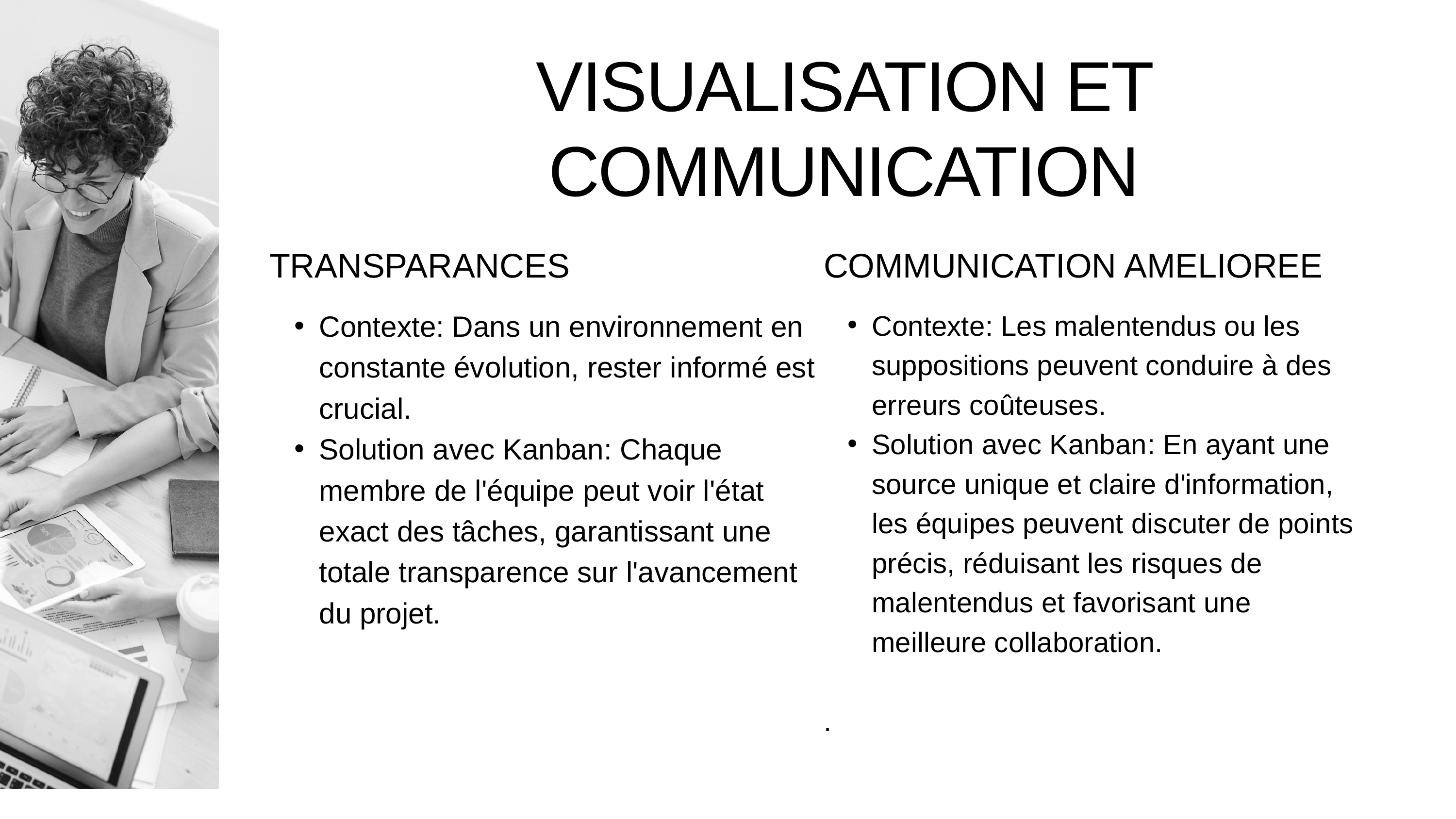

VISUALISATION ET COMMUNICATION
TRANSPARANCES
Contexte: Dans un environnement en constante évolution, rester informé est crucial.
Solution avec Kanban: Chaque membre de l'équipe peut voir l'état exact des tâches, garantissant une totale transparence sur l'avancement du projet.

COMMUNICATION AMELIOREE
Contexte: Les malentendus ou les suppositions peuvent conduire à des erreurs coûteuses.
Solution avec Kanban: En ayant une source unique et claire d'information, les équipes peuvent discuter de points précis, réduisant les risques de malentendus et favorisant une meilleure collaboration.

.